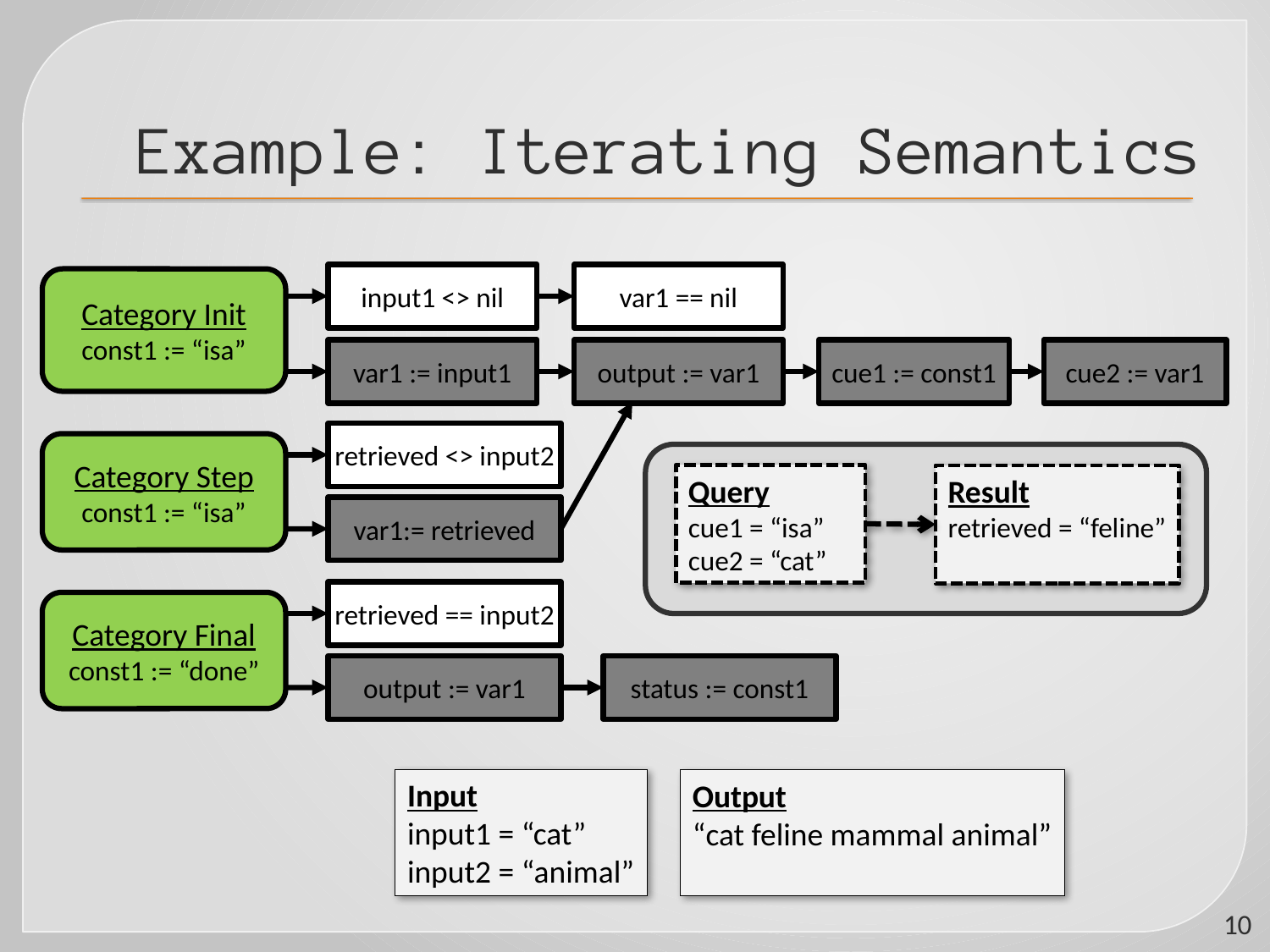

# Example: Iterating Semantics
input1 <> nil
var1 == nil
Category Init
const1 := “isa”
var1 := input1
output := var1
cue1 := const1
cue2 := var1
retrieved <> input2
Category Step
const1 := “isa”

Query
cue1 = “isa”
cue2 = “cat”
Result
retrieved = “feline”

var1:= retrieved
retrieved == input2
Category Final
const1 := “done”
output := var1
status := const1
Input
input1 = “cat”
input2 = “animal”
Output
“cat feline mammal animal”

10